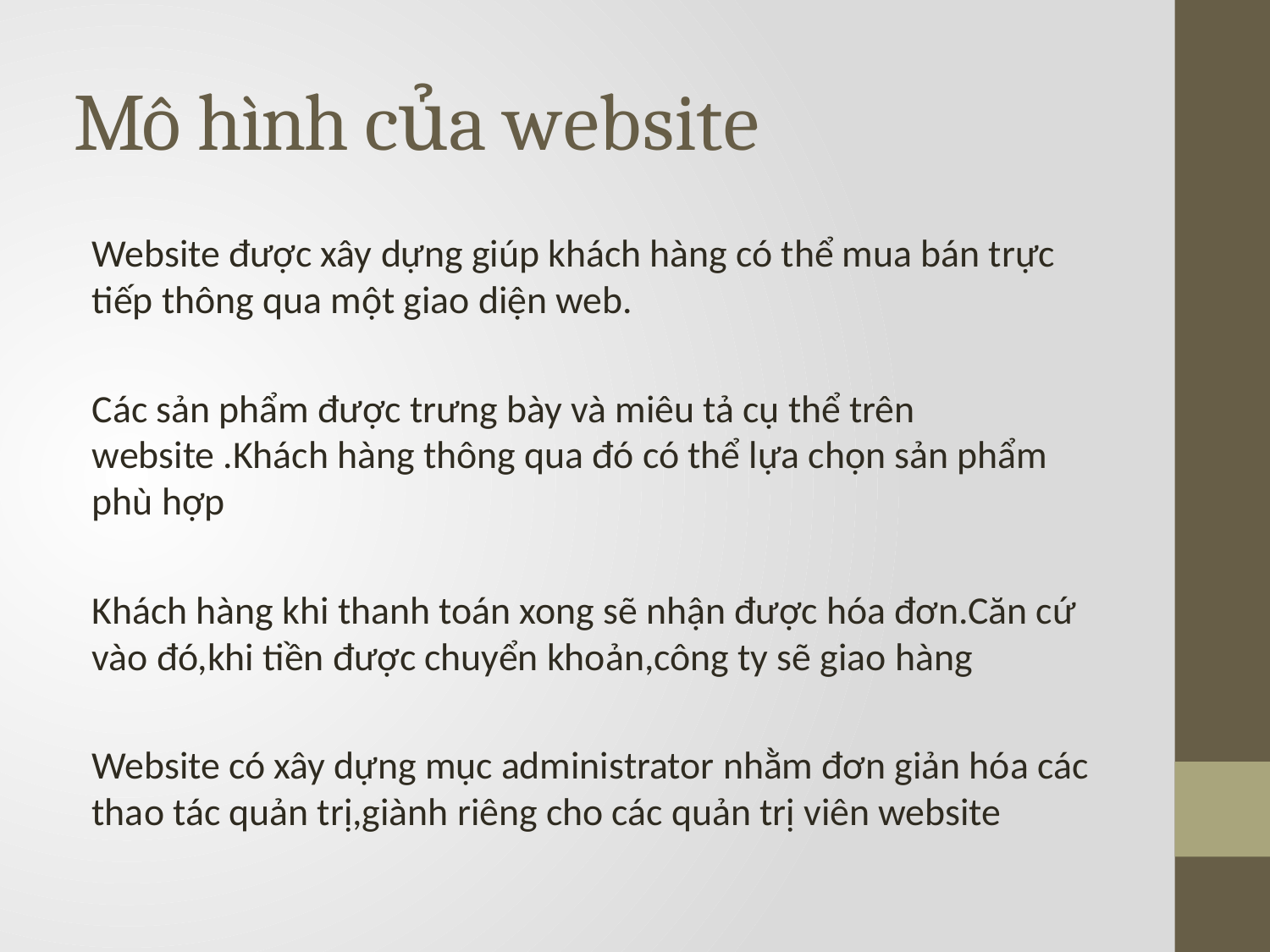

# Mô hình của website
Website được xây dựng giúp khách hàng có thể mua bán trực tiếp thông qua một giao diện web.

Các sản phẩm được trưng bày và miêu tả cụ thể trên website .Khách hàng thông qua đó có thể lựa chọn sản phẩm phù hợp

Khách hàng khi thanh toán xong sẽ nhận được hóa đơn.Căn cứ vào đó,khi tiền được chuyển khoản,công ty sẽ giao hàng

Website có xây dựng mục administrator nhằm đơn giản hóa các thao tác quản trị,giành riêng cho các quản trị viên website